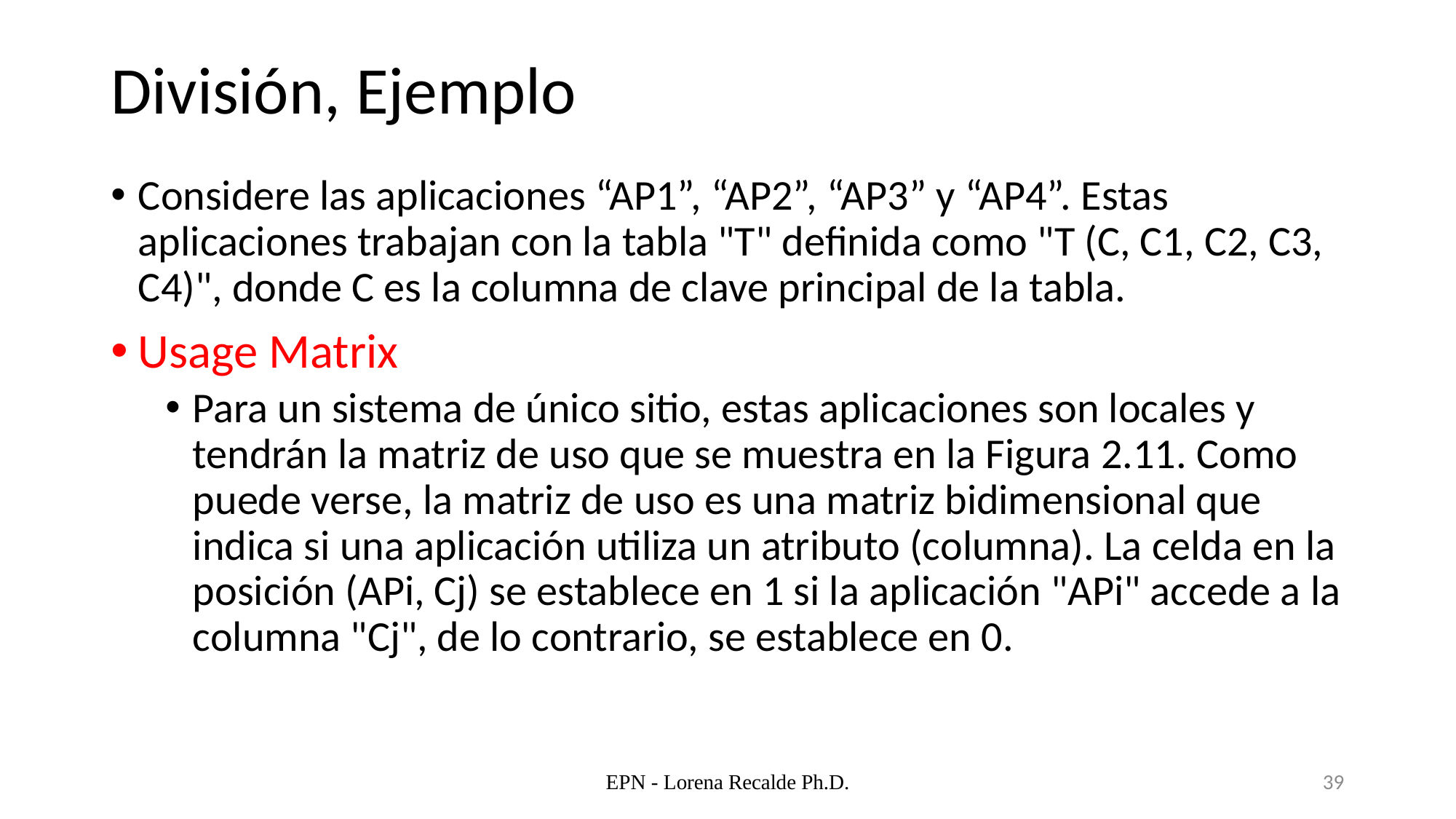

# División, Ejemplo
Considere las aplicaciones “AP1”, “AP2”, “AP3” y “AP4”. Estas aplicaciones trabajan con la tabla "T" definida como "T (C, C1, C2, C3, C4)", donde C es la columna de clave principal de la tabla.
Usage Matrix
Para un sistema de único sitio, estas aplicaciones son locales y tendrán la matriz de uso que se muestra en la Figura 2.11. Como puede verse, la matriz de uso es una matriz bidimensional que indica si una aplicación utiliza un atributo (columna). La celda en la posición (APi, Cj) se establece en 1 si la aplicación "APi" accede a la columna "Cj", de lo contrario, se establece en 0.
EPN - Lorena Recalde Ph.D.
39